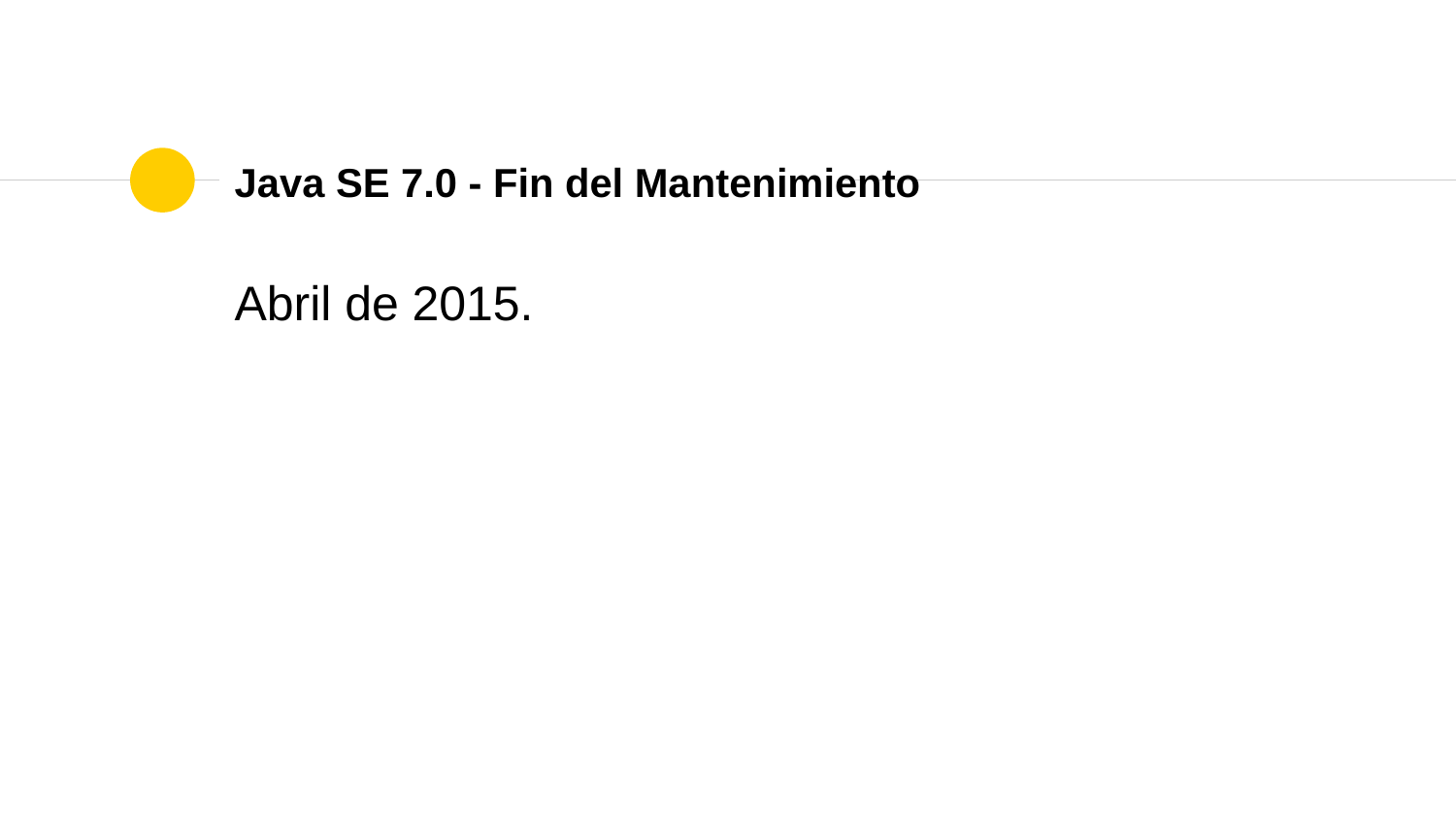

# Java SE 7.0 - Fin del Mantenimiento
Abril de 2015.